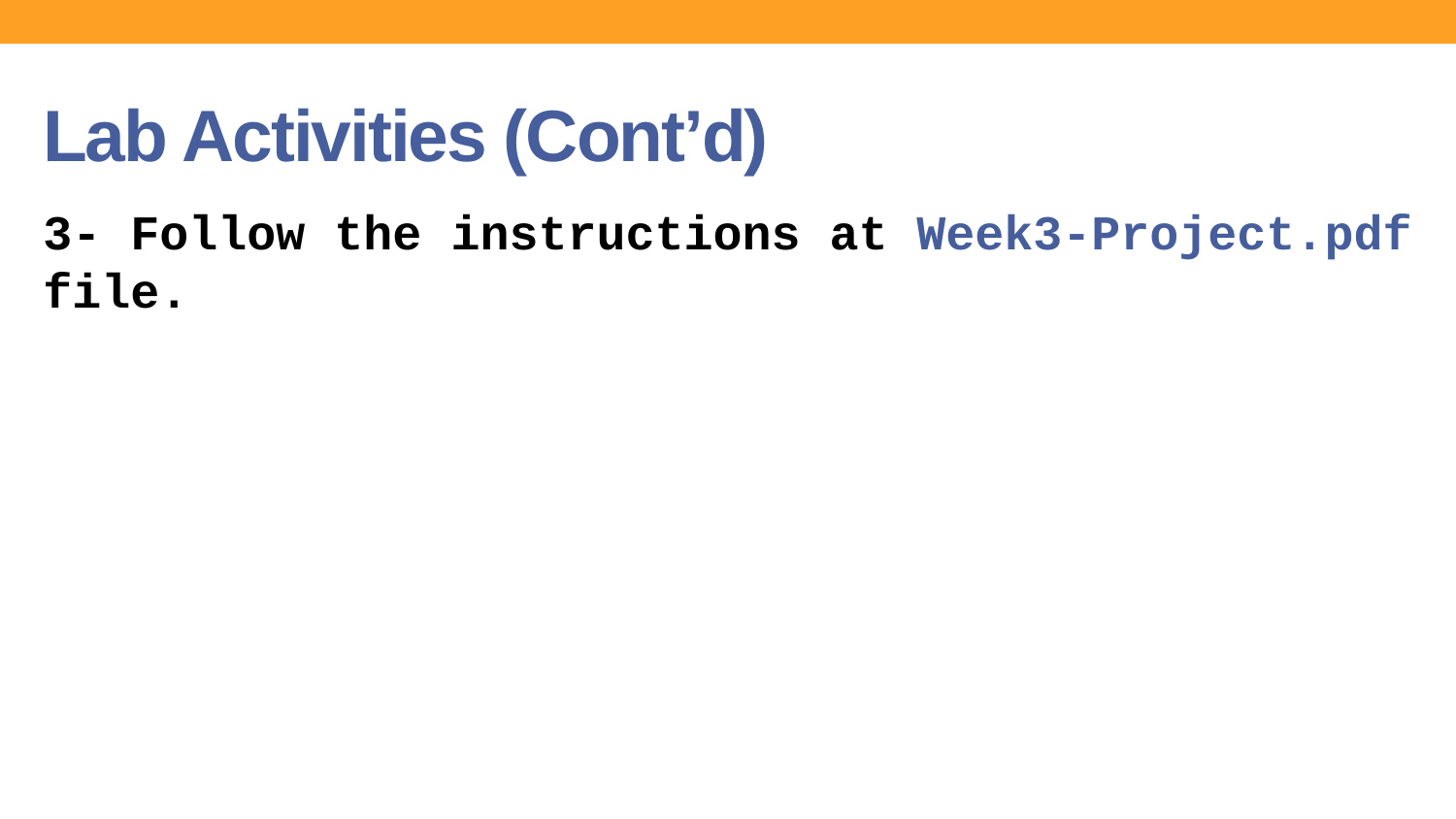

# Lab Activities (Cont’d)
3- Follow the instructions at Week3-Project.pdf file.